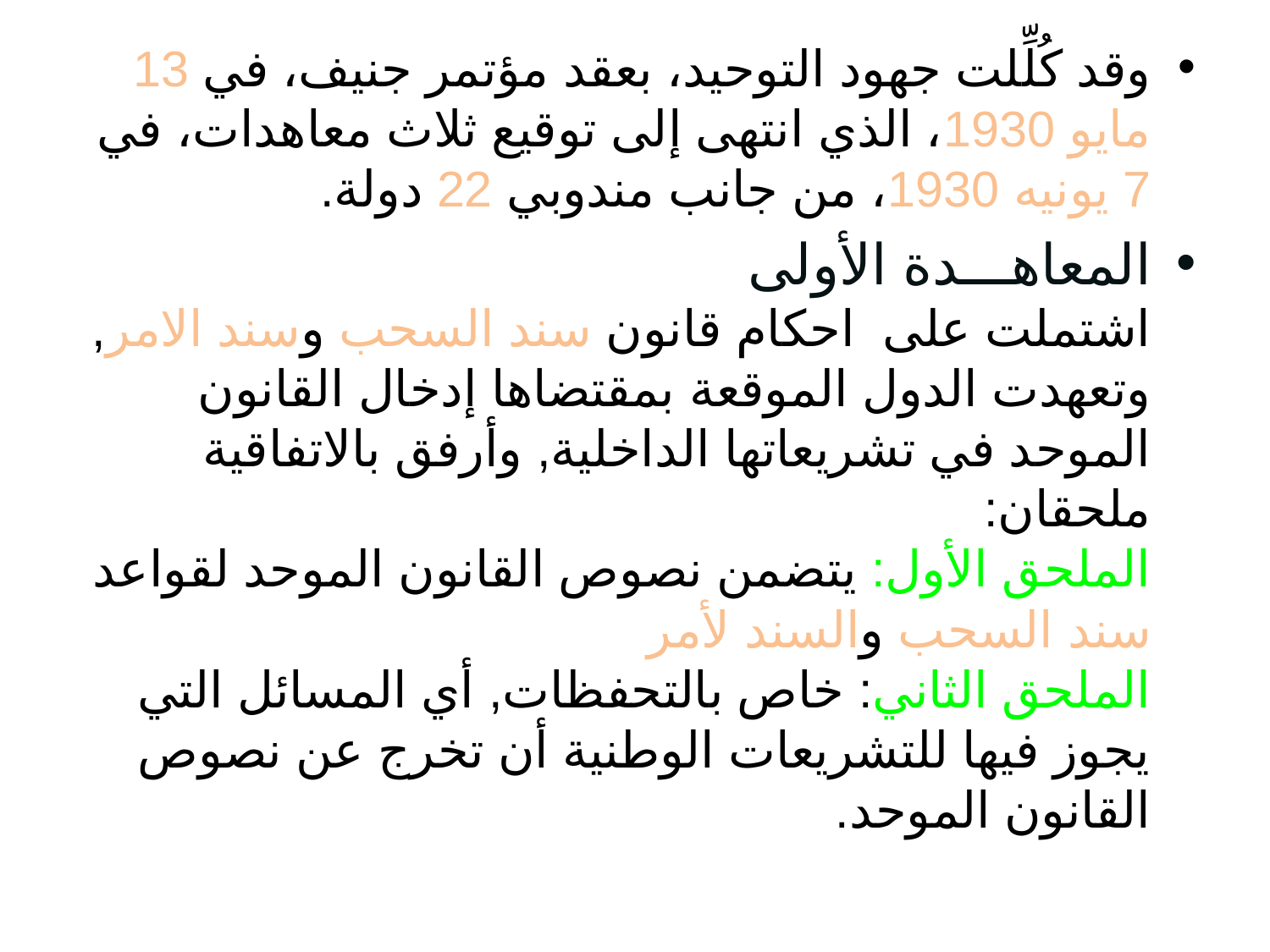

وقد كُلِّلت جهود التوحيد، بعقد مؤتمر جنيف، في 13 مايو 1930، الذي انتهى إلى توقيع ثلاث معاهدات، في 7 يونيه 1930، من جانب مندوبي 22 دولة.
المعاهـــدة الأولى 
اشتملت على  احكام قانون سند السحب وسند الامر, وتعهدت الدول الموقعة بمقتضاها إدخال القانون الموحد في تشريعاتها الداخلية, وأرفق بالاتفاقية ملحقان: 
الملحق الأول: يتضمن نصوص القانون الموحد لقواعد سند السحب والسند لأمر 
الملحق الثاني: خاص بالتحفظات, أي المسائل التي يجوز فيها للتشريعات الوطنية أن تخرج عن نصوص القانون الموحد.